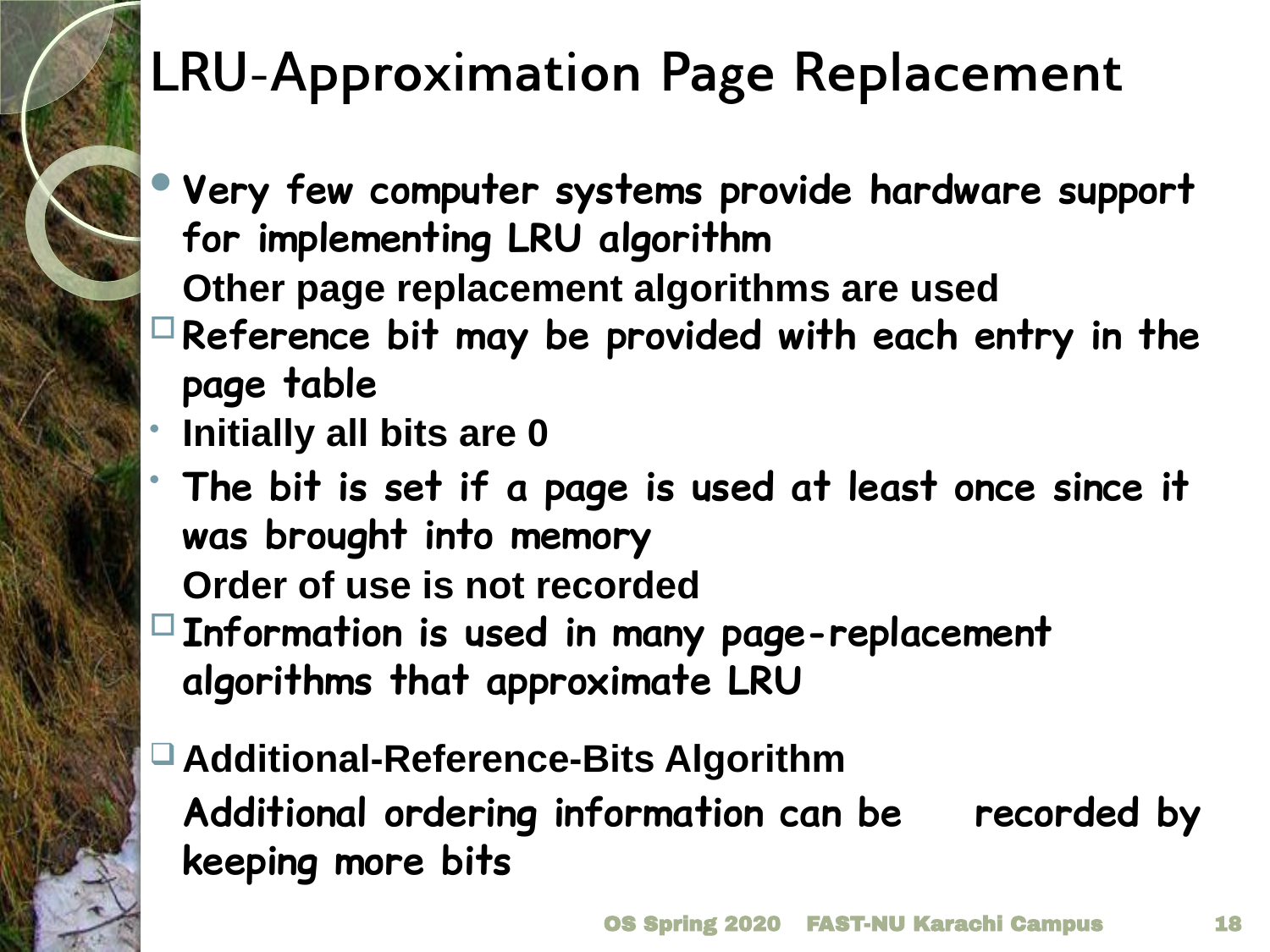

# LRU-Approximation Page Replacement
Very few computer systems provide hardware support for implementing LRU algorithm
		Other page replacement algorithms are used
Reference bit may be provided with each entry in the page table
Initially all bits are 0
The bit is set if a page is used at least once since it was brought into memory
		Order of use is not recorded
Information is used in many page-replacement algorithms that approximate LRU

Additional-Reference-Bits Algorithm
		Additional ordering information can be 	recorded by keeping more bits
OS Spring 2020
FAST-NU Karachi Campus
18